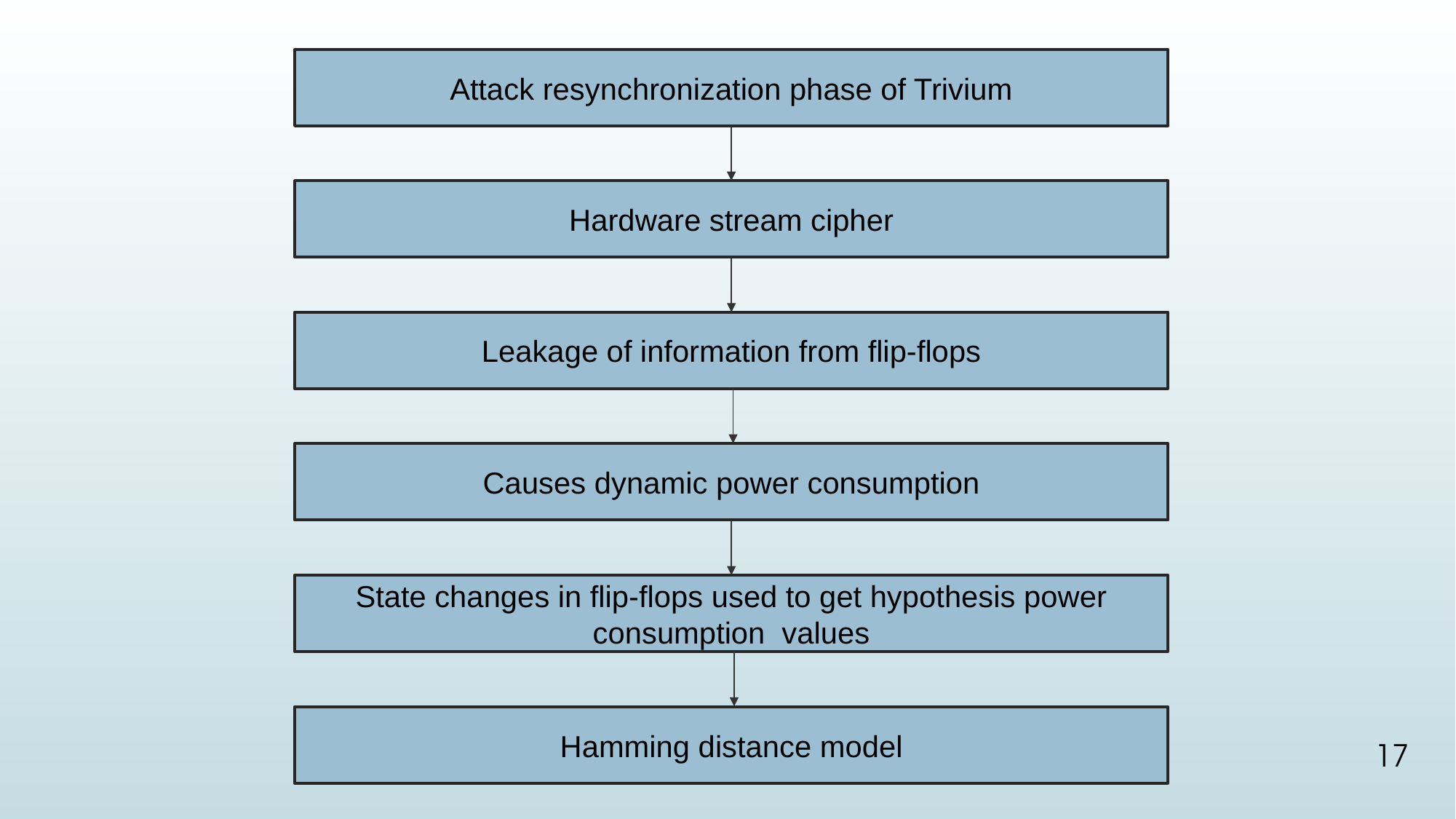

Attack resynchronization phase of Trivium
Hardware stream cipher
Leakage of information from flip-flops
Causes dynamic power consumption
State changes in flip-flops used to get hypothesis power consumption  values
Hamming distance model
17